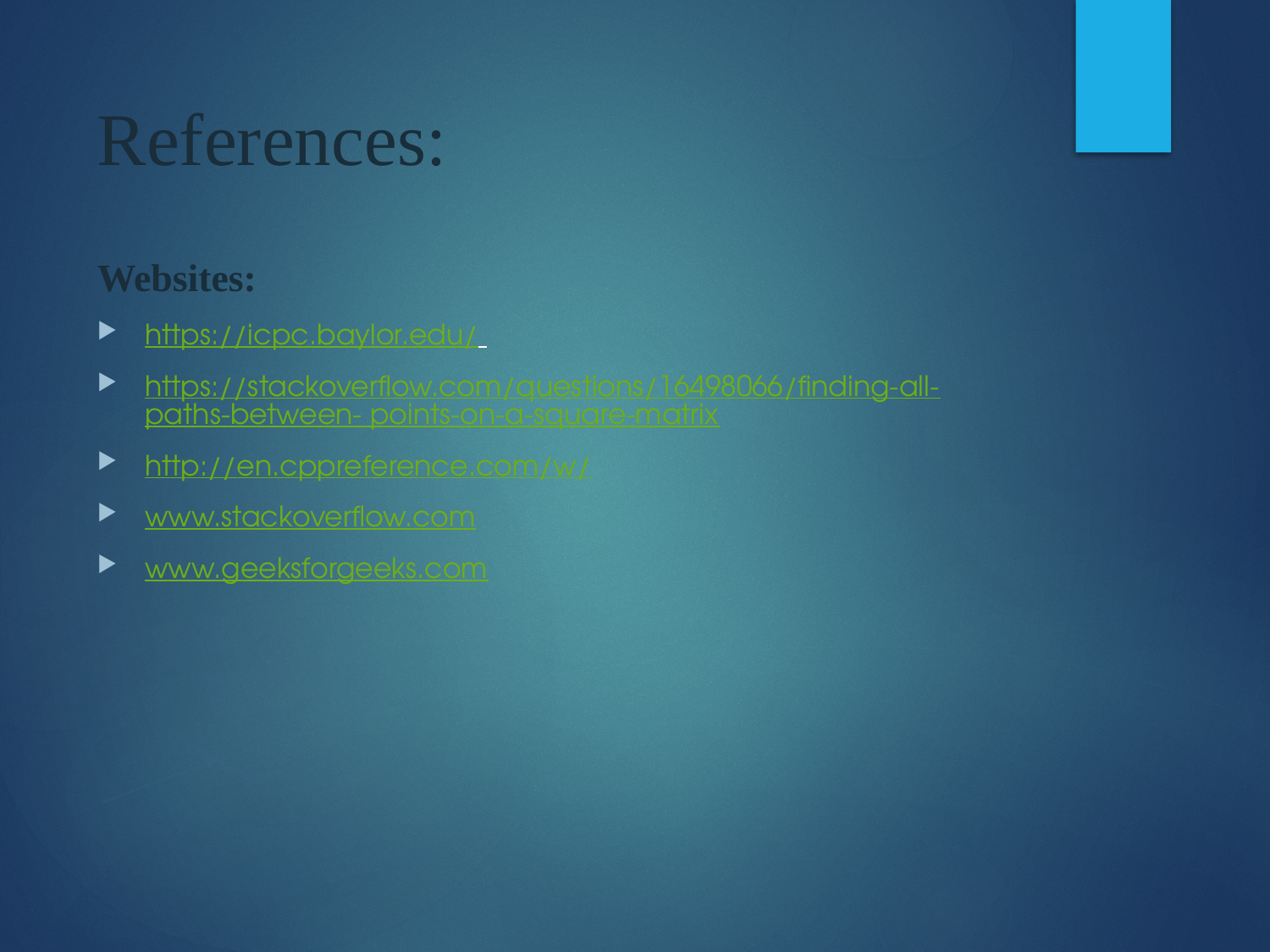

# References:

Websites:
https://icpc.baylor.edu/
https://stackoverflow.com/questions/16498066/finding-all-paths-between- points-on-a-square-matrix
http://en.cppreference.com/w/
www.stackoverflow.com
www.geeksforgeeks.com